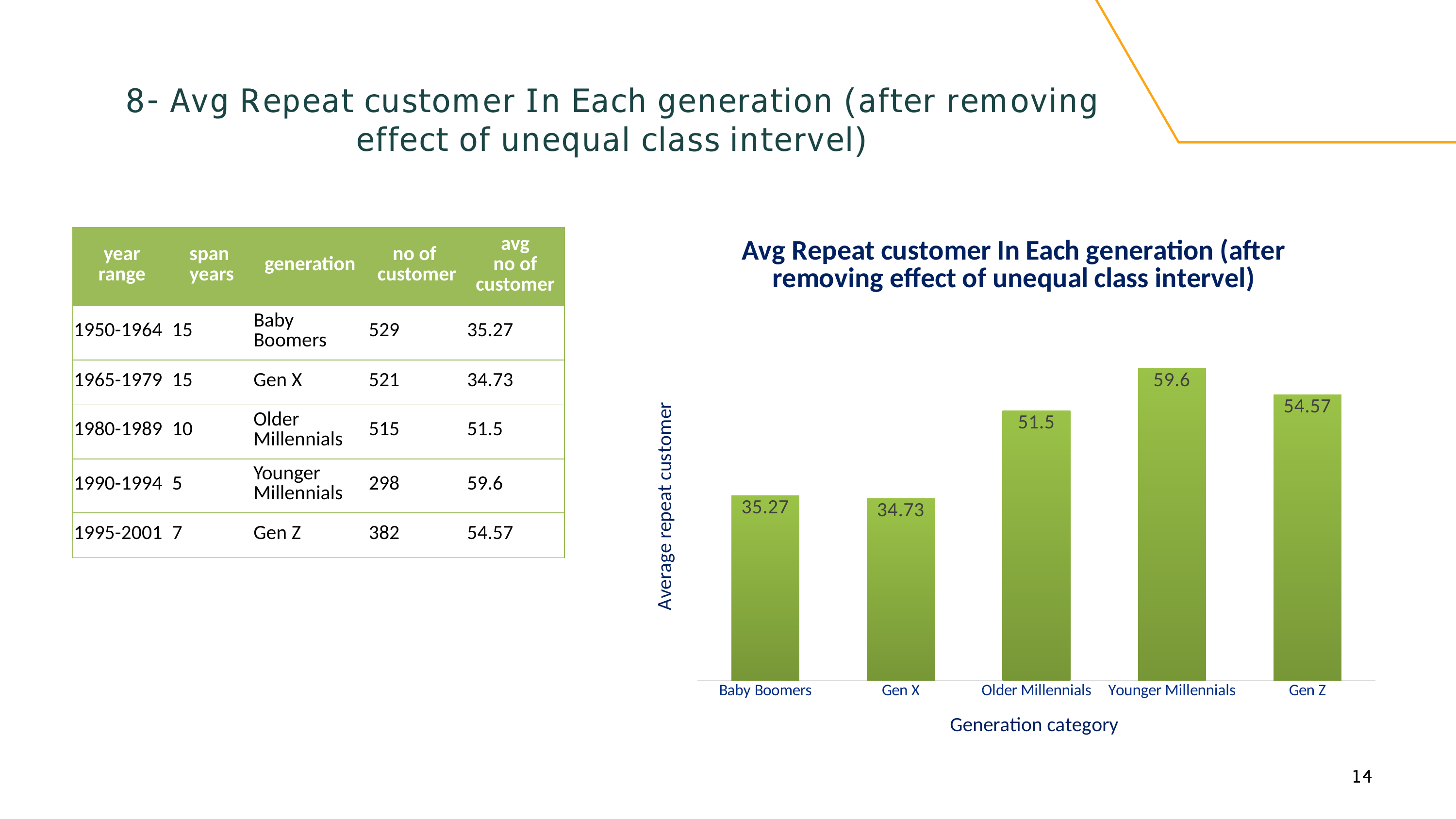

# 8- Avg Repeat customer In Each generation (after removing effect of unequal class intervel)

### Chart: Avg Repeat customer In Each generation (after removing effect of unequal class intervel)

| Category | avg_repeat_customer |
|---|---|
| Baby Boomers | 35.27 |
| Gen X | 34.73 |
| Older Millennials | 51.5 |
| Younger Millennials | 59.6 |
| Gen Z | 54.57 |
| year range | span years | generation | no of customer | avg no of customer |
| --- | --- | --- | --- | --- |
| 1950-1964 | 15 | Baby Boomers | 529 | 35.27 |
| 1965-1979 | 15 | Gen X | 521 | 34.73 |
| 1980-1989 | 10 | Older Millennials | 515 | 51.5 |
| 1990-1994 | 5 | Younger Millennials | 298 | 59.6 |
| 1995-2001 | 7 | Gen Z | 382 | 54.57 |
14